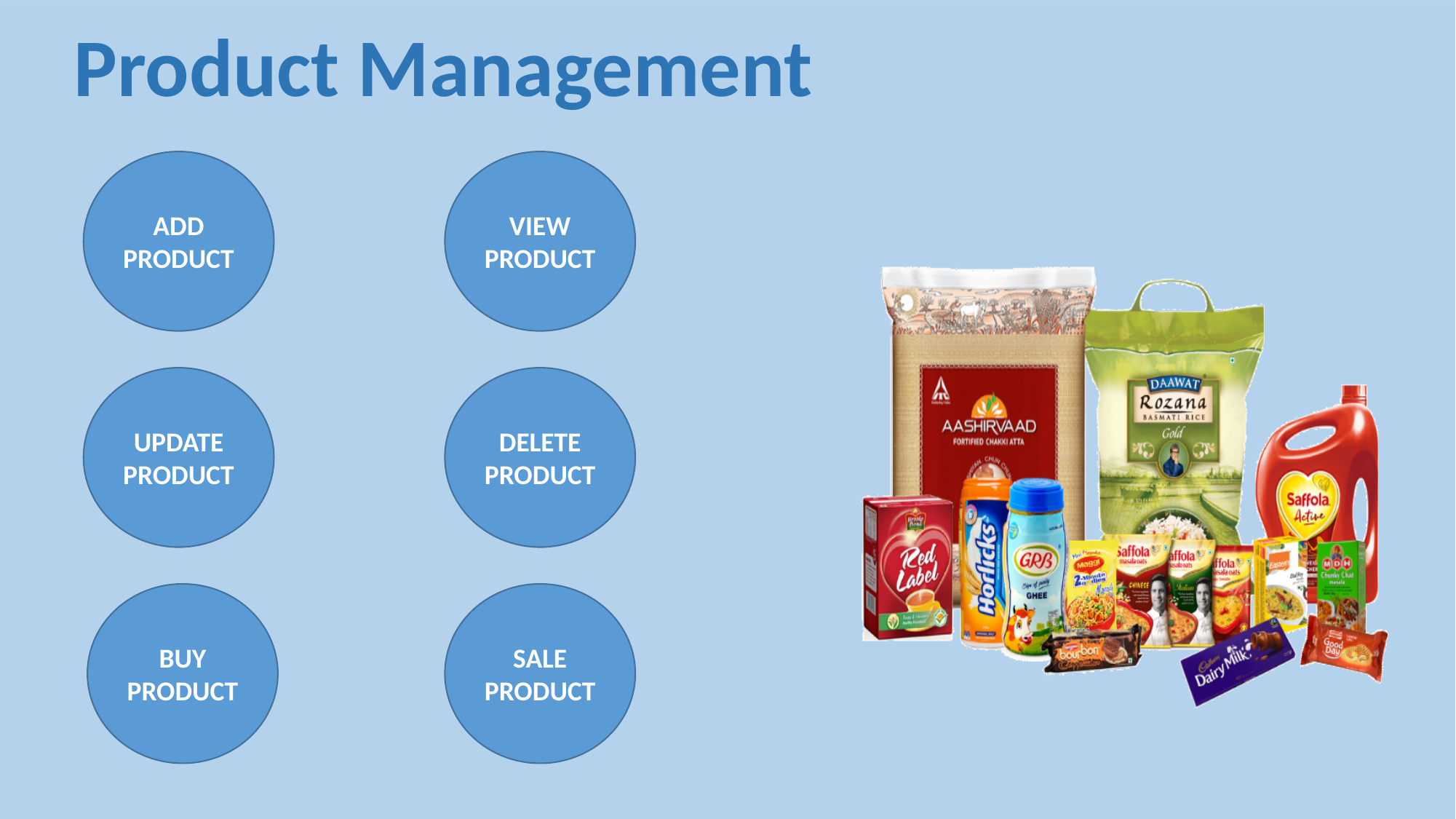

Product Management
ADD
PRODUCT
VIEW
PRODUCT

UPDATE
PRODUCT
DELETE
PRODUCT
BUY PRODUCT
SALE
PRODUCT